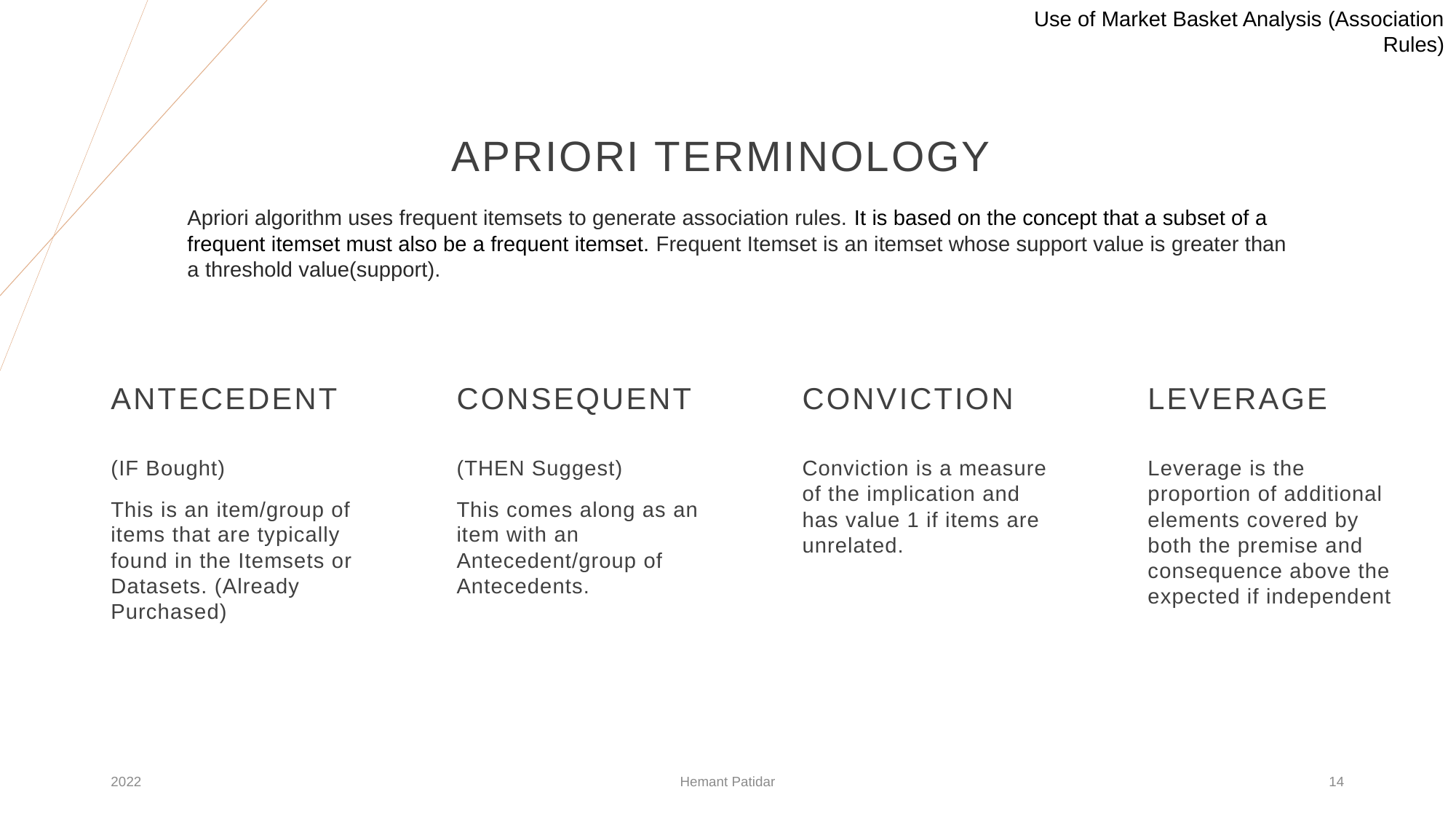

Use of Market Basket Analysis (Association Rules)
# Apriori Terminology
Apriori algorithm uses frequent itemsets to generate association rules. It is based on the concept that a subset of a frequent itemset must also be a frequent itemset. Frequent Itemset is an itemset whose support value is greater than a threshold value(support).
Consequent
Conviction
Leverage
Antecedent
Conviction is a measure of the implication and has value 1 if items are unrelated.
Leverage is the proportion of additional elements covered by both the premise and consequence above the expected if independent
(IF Bought)
This is an item/group of items that are typically found in the Itemsets or Datasets. (Already Purchased)
(THEN Suggest)
This comes along as an item with an Antecedent/group of Antecedents.
2022
Hemant Patidar
14